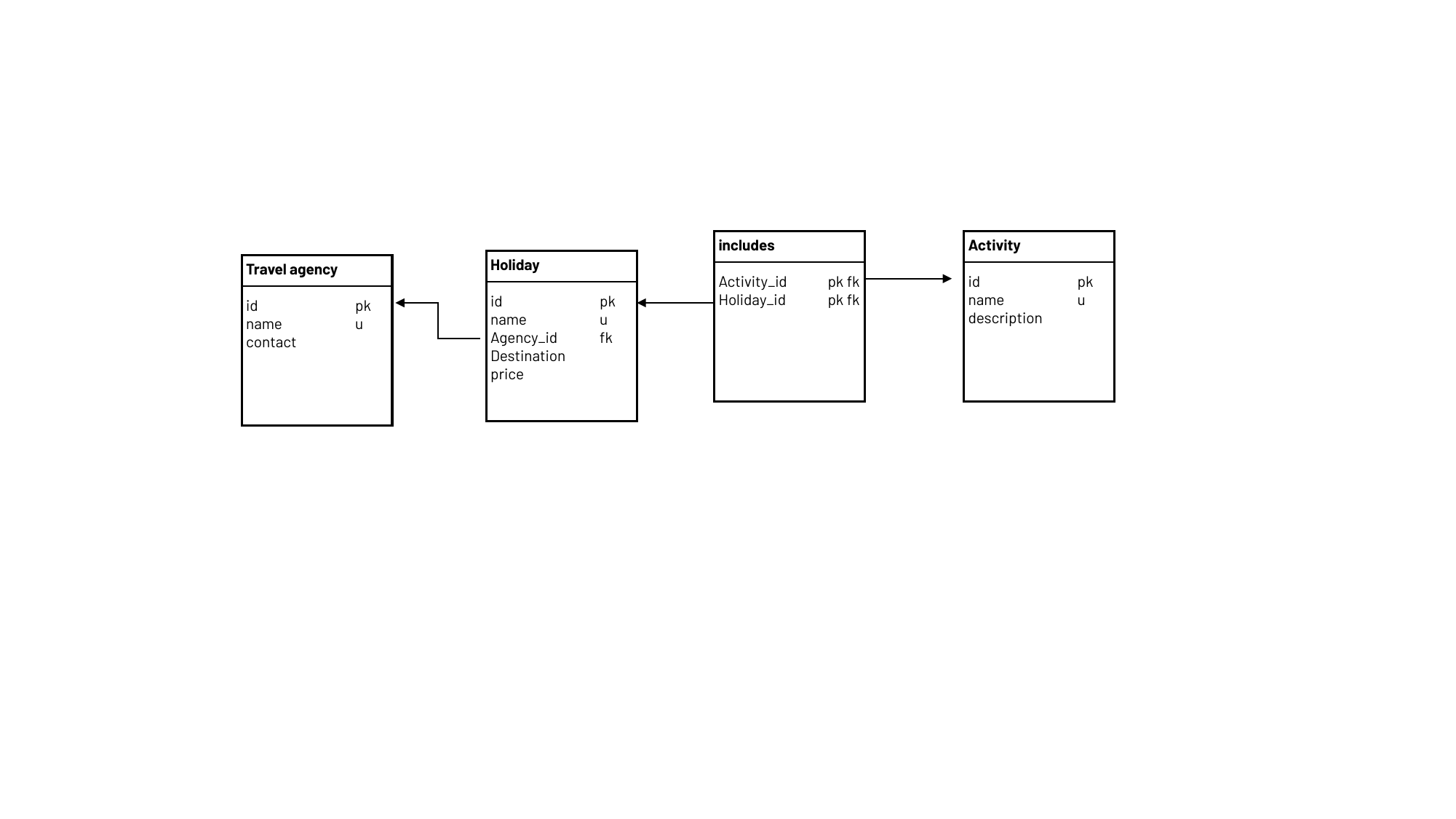

includes

Activity_id	pk fk
Holiday_id 	pk fk

Activity

id	pk
name 	u
description

Holiday

id	pk
name	u
Agency_id	fk
Destination
price
Travel agency

id	pk
name 	u
contact